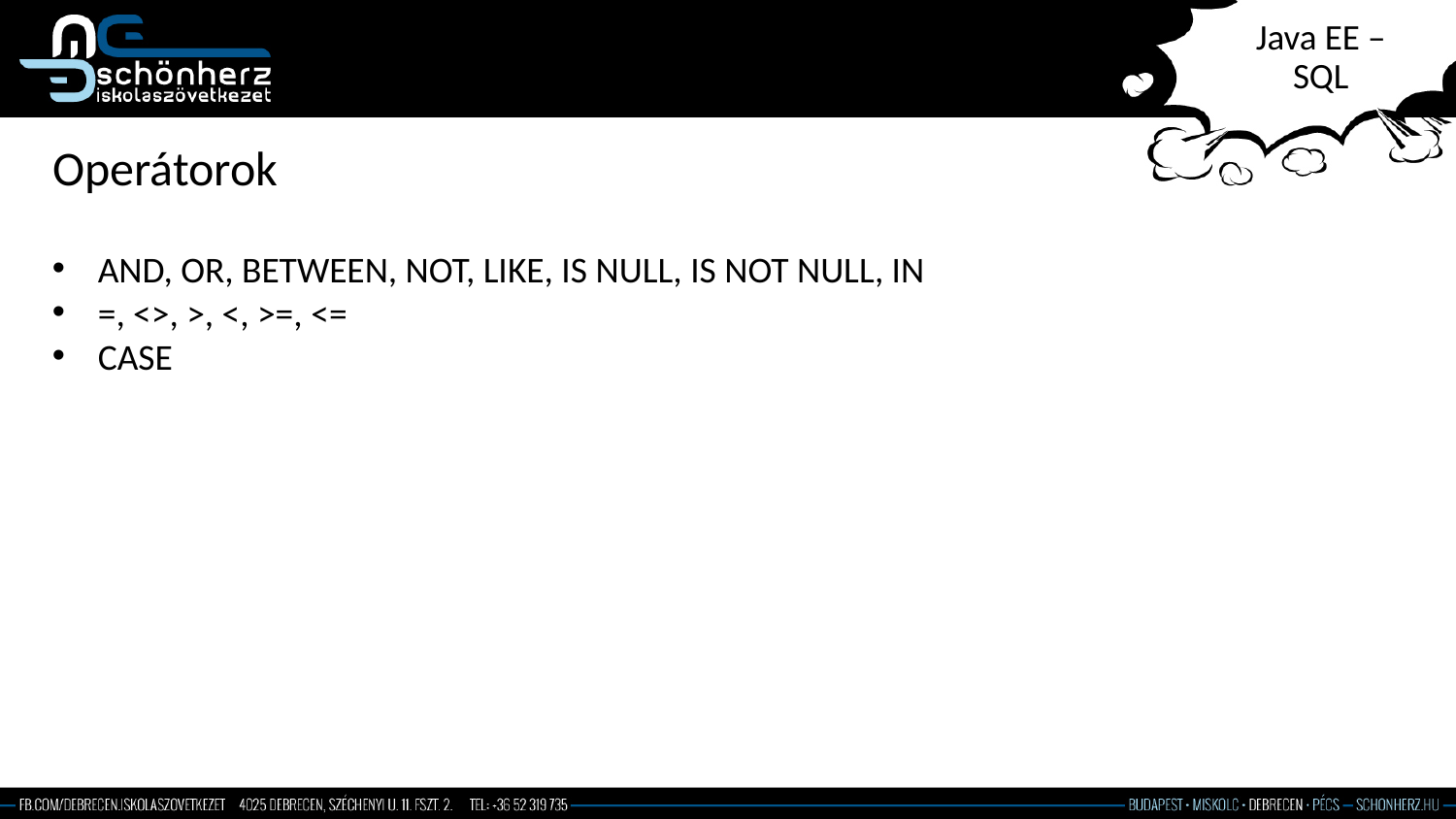

# Java EE – SQL
Operátorok
AND, OR, BETWEEN, NOT, LIKE, IS NULL, IS NOT NULL, IN
=, <>, >, <, >=, <=
CASE